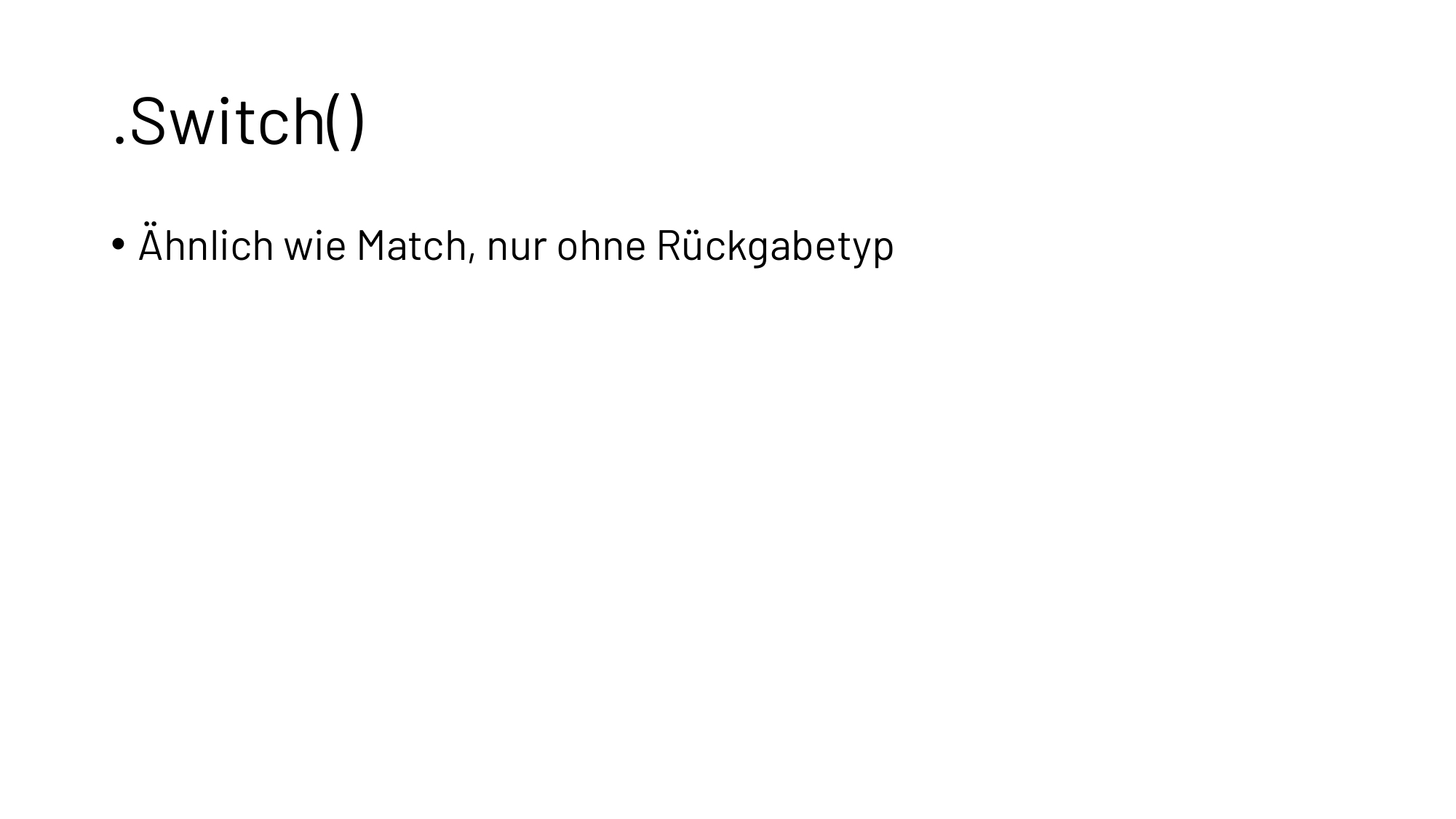

# .Switch()
Ähnlich wie Match, nur ohne Rückgabetyp